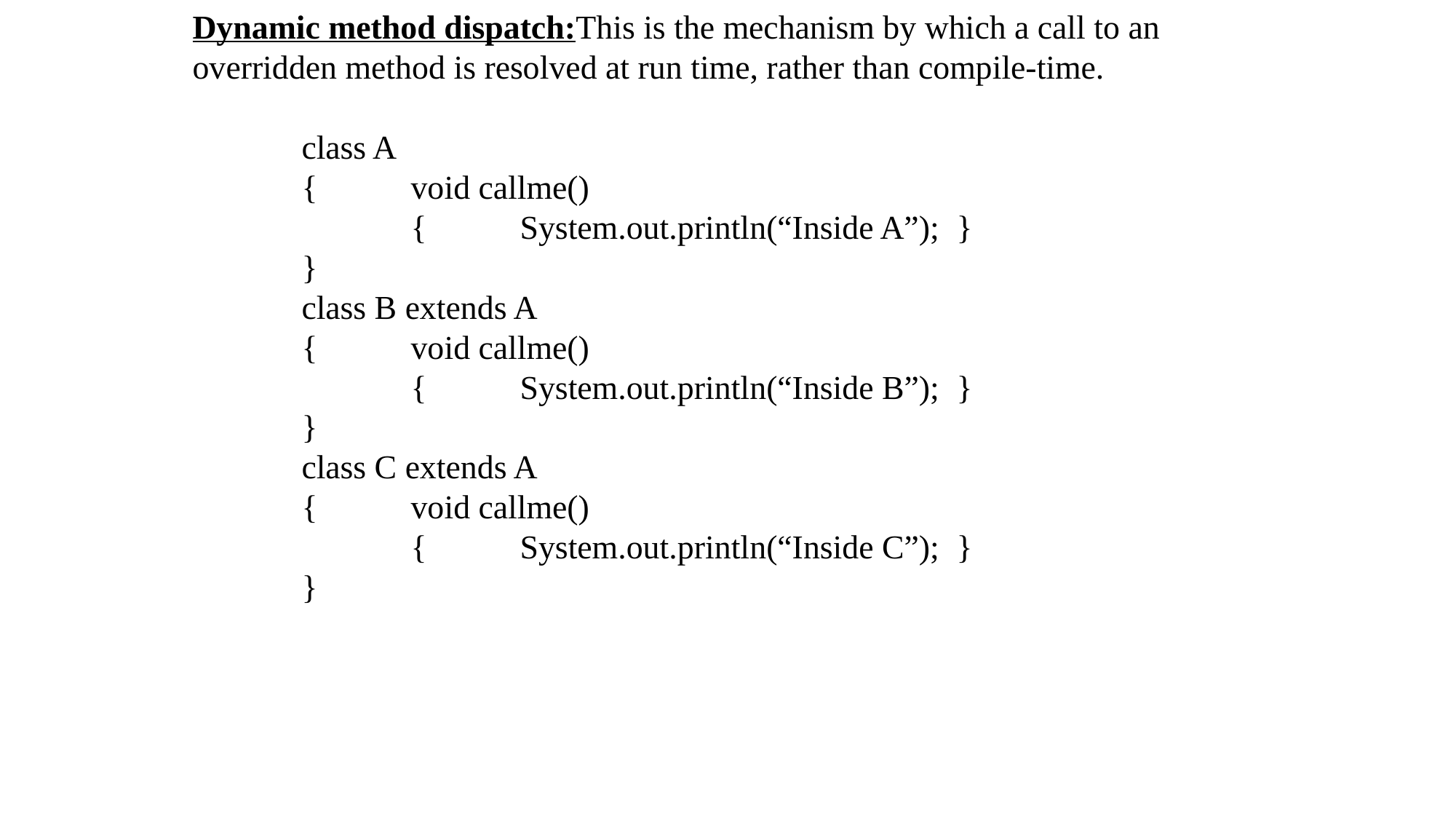

Dynamic method dispatch:This is the mechanism by which a call to an
overridden method is resolved at run time, rather than compile-time.

	class A
	{	void callme()
		{ 	System.out.println(“Inside A”);	}
	}
	class B extends A
	{	void callme()
		{ 	System.out.println(“Inside B”);	}
	}
	class C extends A
	{	void callme()
		{ 	System.out.println(“Inside C”);	}
	}